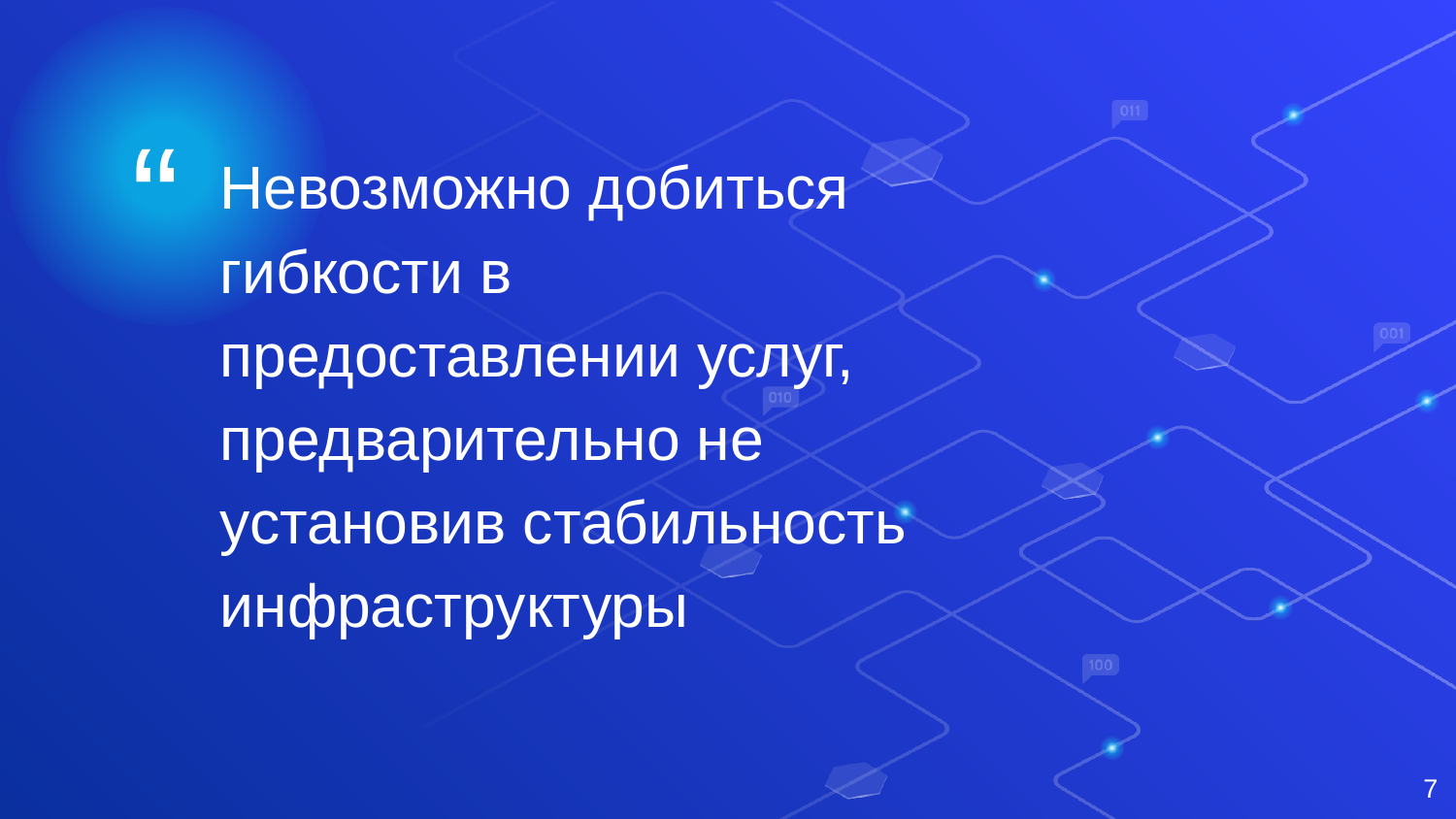

Невозможно добиться гибкости в предоставлении услуг, предварительно не установив стабильность инфраструктуры
7